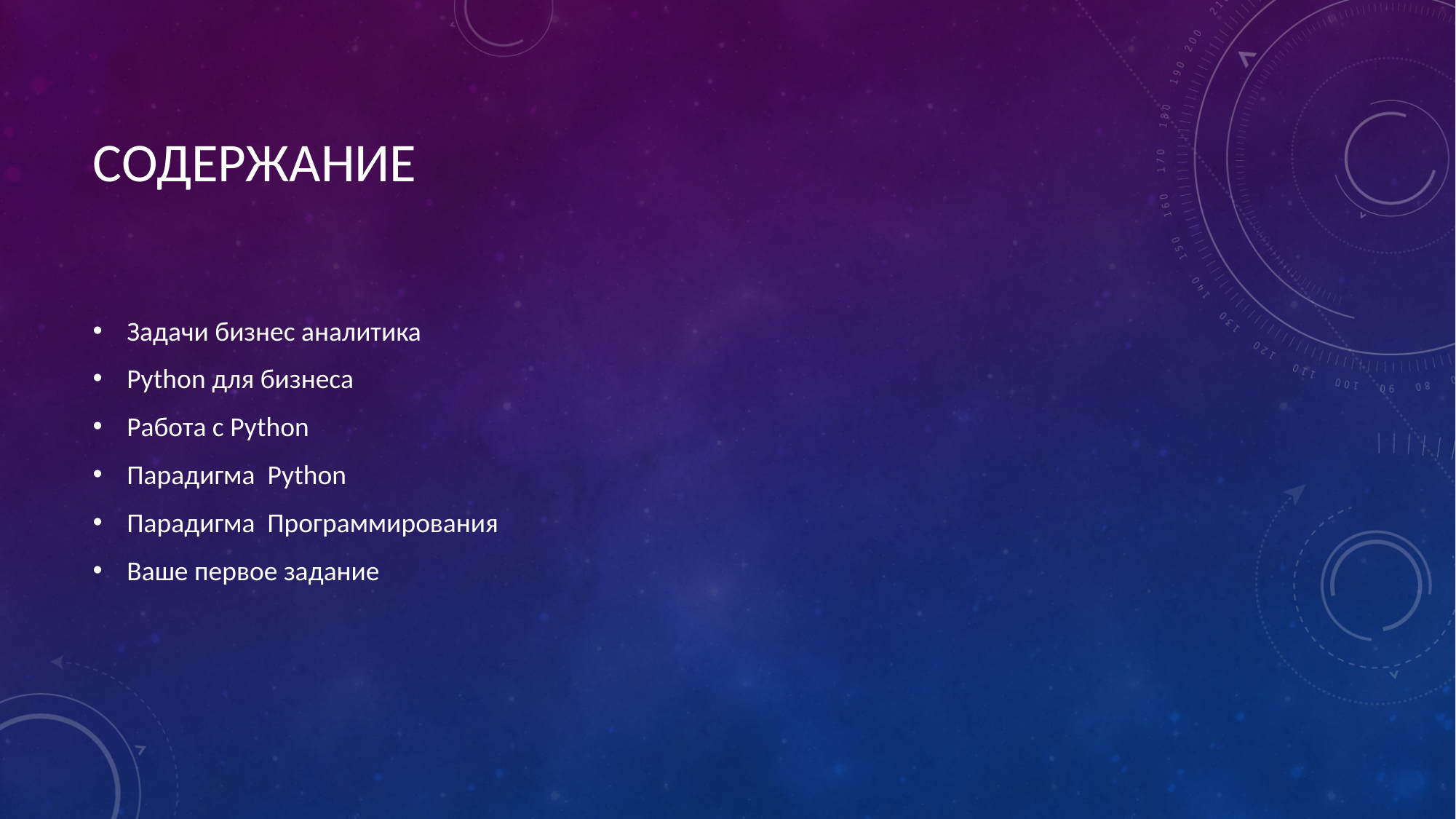

# Содержание
Задачи бизнес аналитика
Python для бизнеса
Работа с Python
Парадигма  Python
Парадигма  Программирования
Ваше первое задание